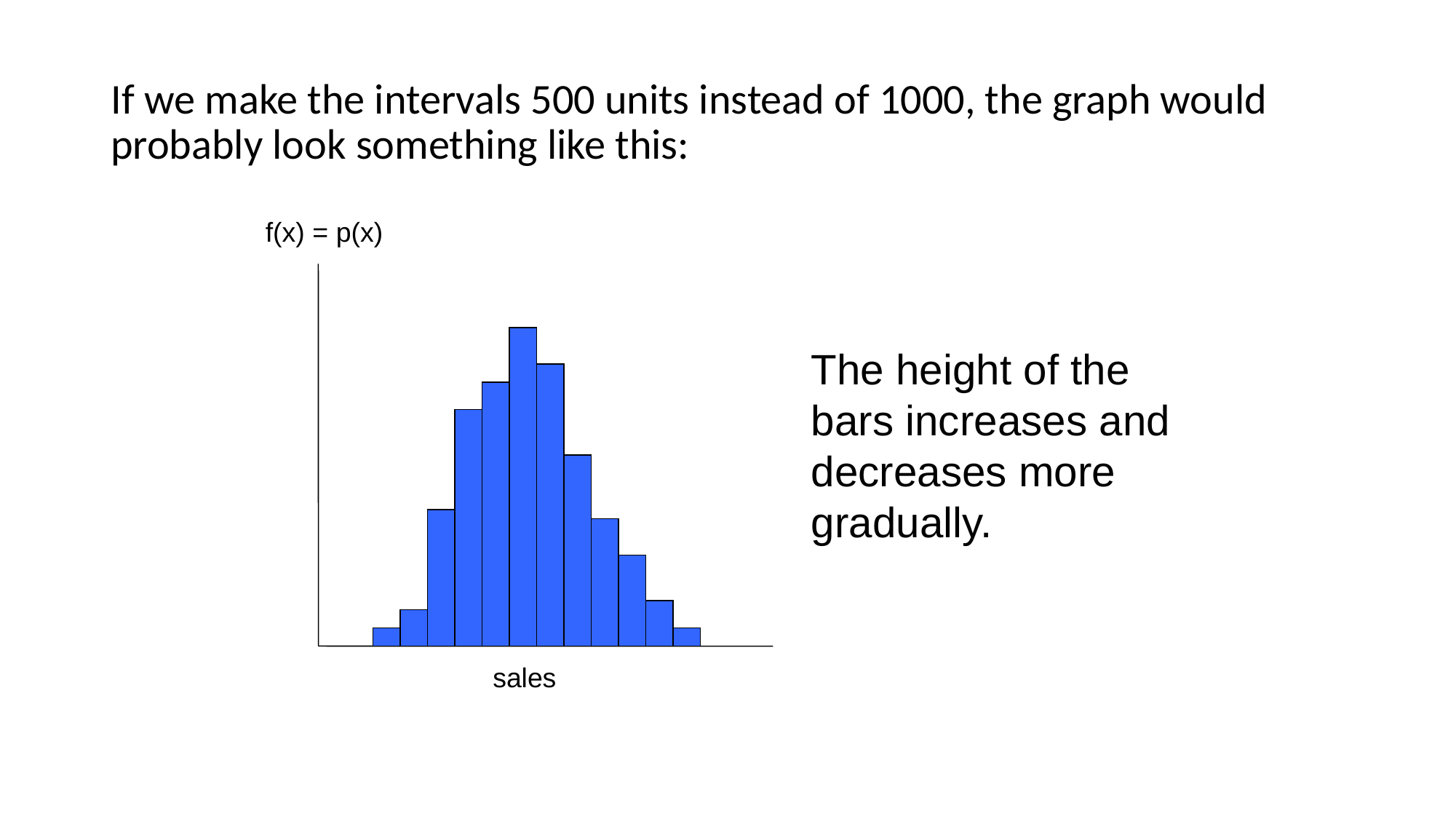

# If we make the intervals 500 units instead of 1000, the graph would probably look something like this:
f(x) = p(x)

                         sales
The height of the bars increases and decreases more gradually.